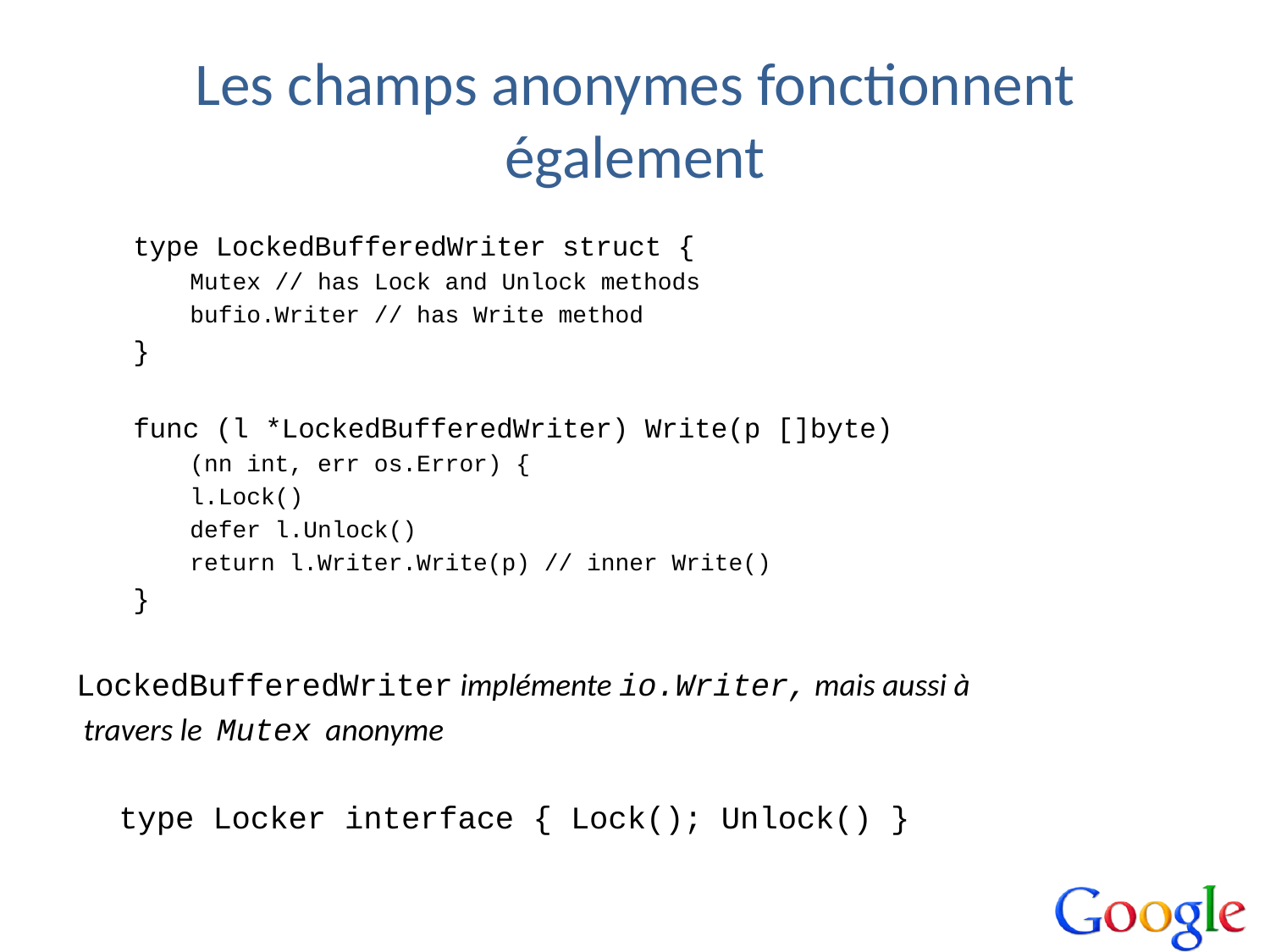

# Les champs anonymes fonctionnent également
type LockedBufferedWriter struct {
Mutex // has Lock and Unlock methods
bufio.Writer // has Write method
}

func (l *LockedBufferedWriter) Write(p []byte)
(nn int, err os.Error) {
l.Lock()
defer l.Unlock()
return l.Writer.Write(p) // inner Write()
}

LockedBufferedWriter implémente io.Writer, mais aussi à
 travers le  Mutex  anonyme

	type Locker interface { Lock(); Unlock() }